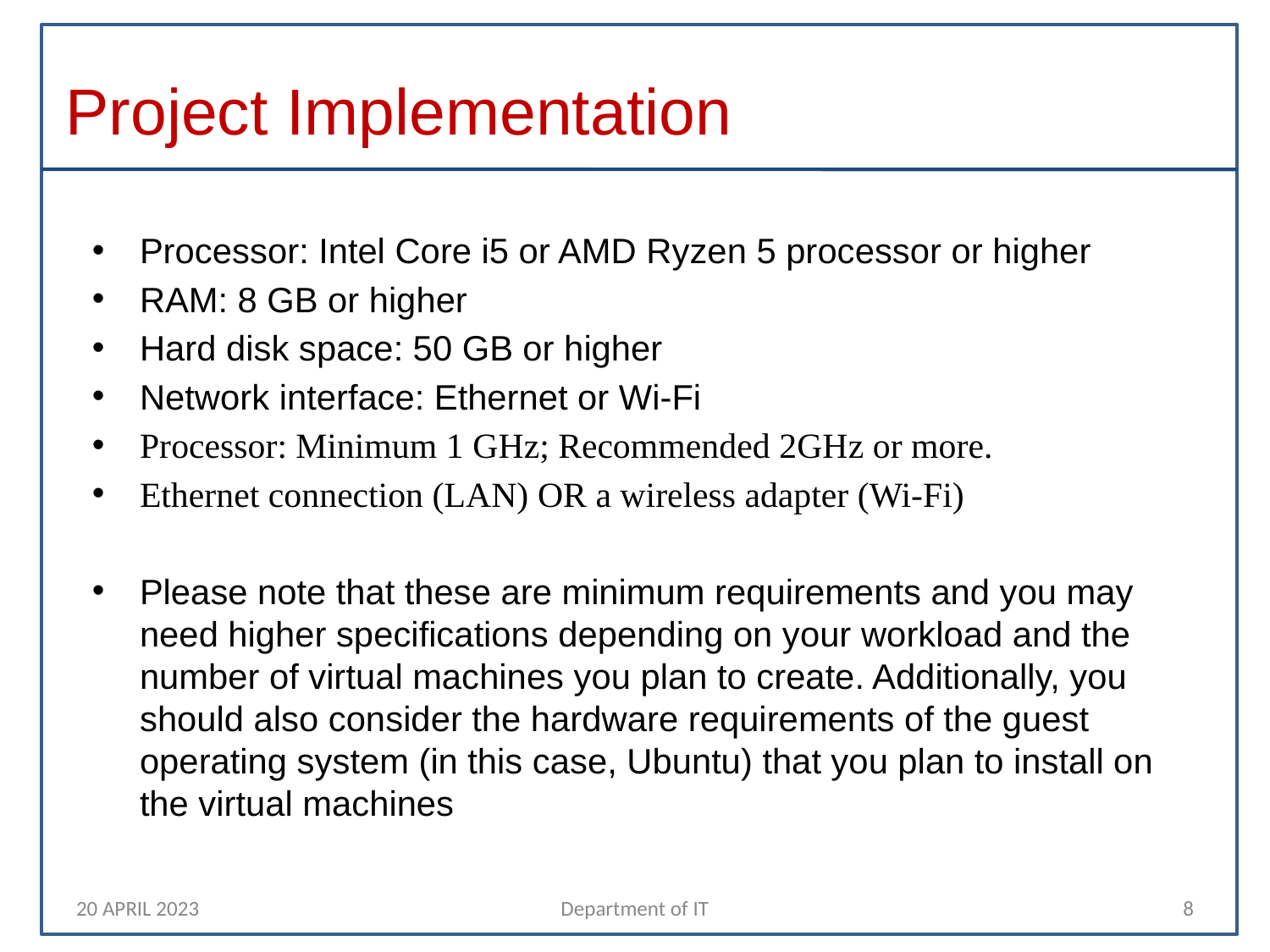

# Project Implementation
Processor: Intel Core i5 or AMD Ryzen 5 processor or higher
RAM: 8 GB or higher
Hard disk space: 50 GB or higher
Network interface: Ethernet or Wi-Fi
Processor: Minimum 1 GHz; Recommended 2GHz or more.
Ethernet connection (LAN) OR a wireless adapter (Wi-Fi)

Please note that these are minimum requirements and you may need higher specifications depending on your workload and the number of virtual machines you plan to create. Additionally, you should also consider the hardware requirements of the guest operating system (in this case, Ubuntu) that you plan to install on the virtual machines

20 APRIL 2023
Department of IT
8